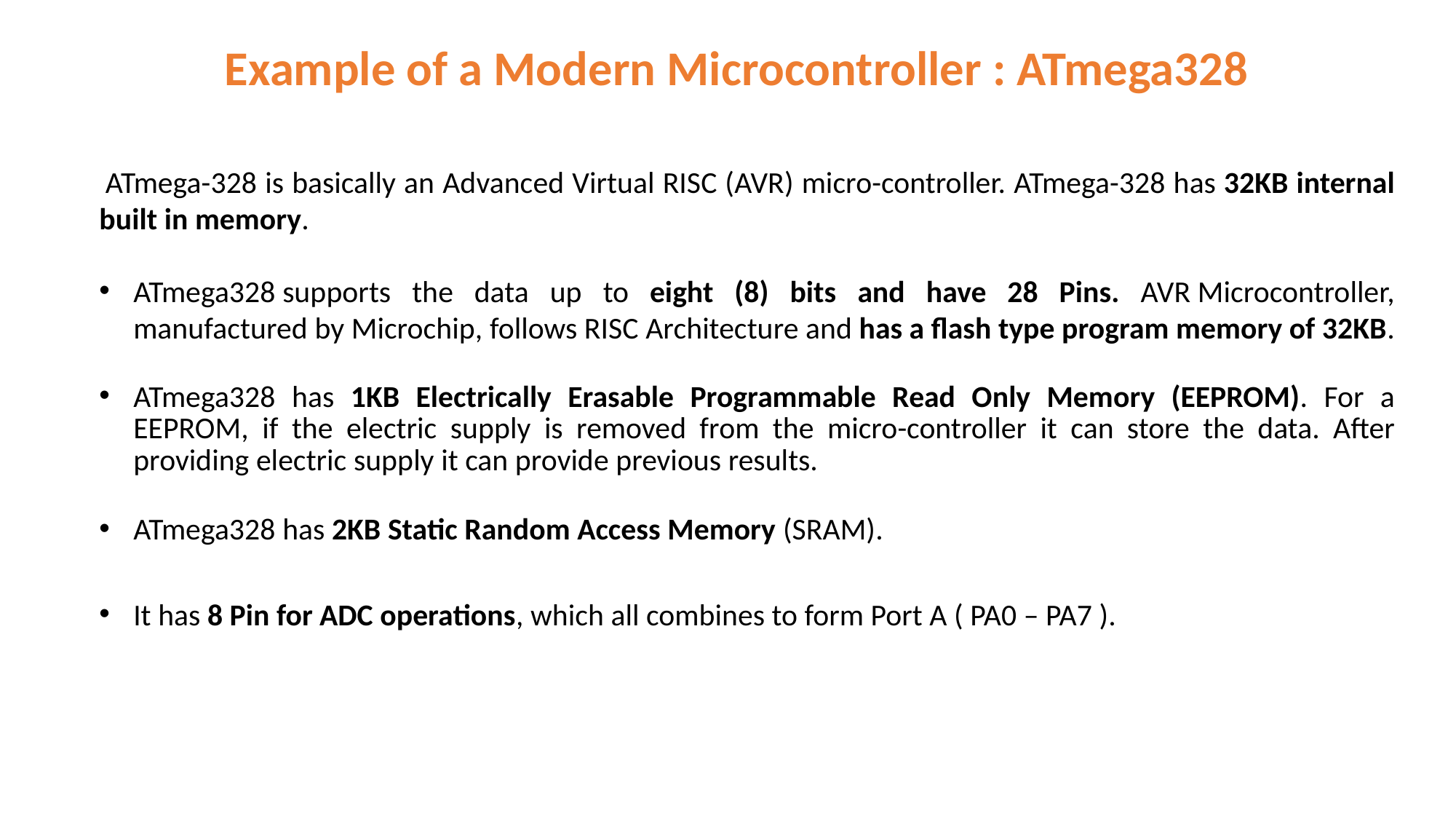

Example of a Modern Microcontroller : ATmega328
 ATmega-328 is basically an Advanced Virtual RISC (AVR) micro-controller. ATmega-328 has 32KB internal built in memory.

ATmega328 supports the data up to eight (8) bits and have 28 Pins. AVR Microcontroller, manufactured by Microchip, follows RISC Architecture and has a flash type program memory of 32KB.

ATmega328 has 1KB Electrically Erasable Programmable Read Only Memory (EEPROM). For a EEPROM, if the electric supply is removed from the micro-controller it can store the data. After providing electric supply it can provide previous results.

ATmega328 has 2KB Static Random Access Memory (SRAM).

It has 8 Pin for ADC operations, which all combines to form Port A ( PA0 – PA7 ).